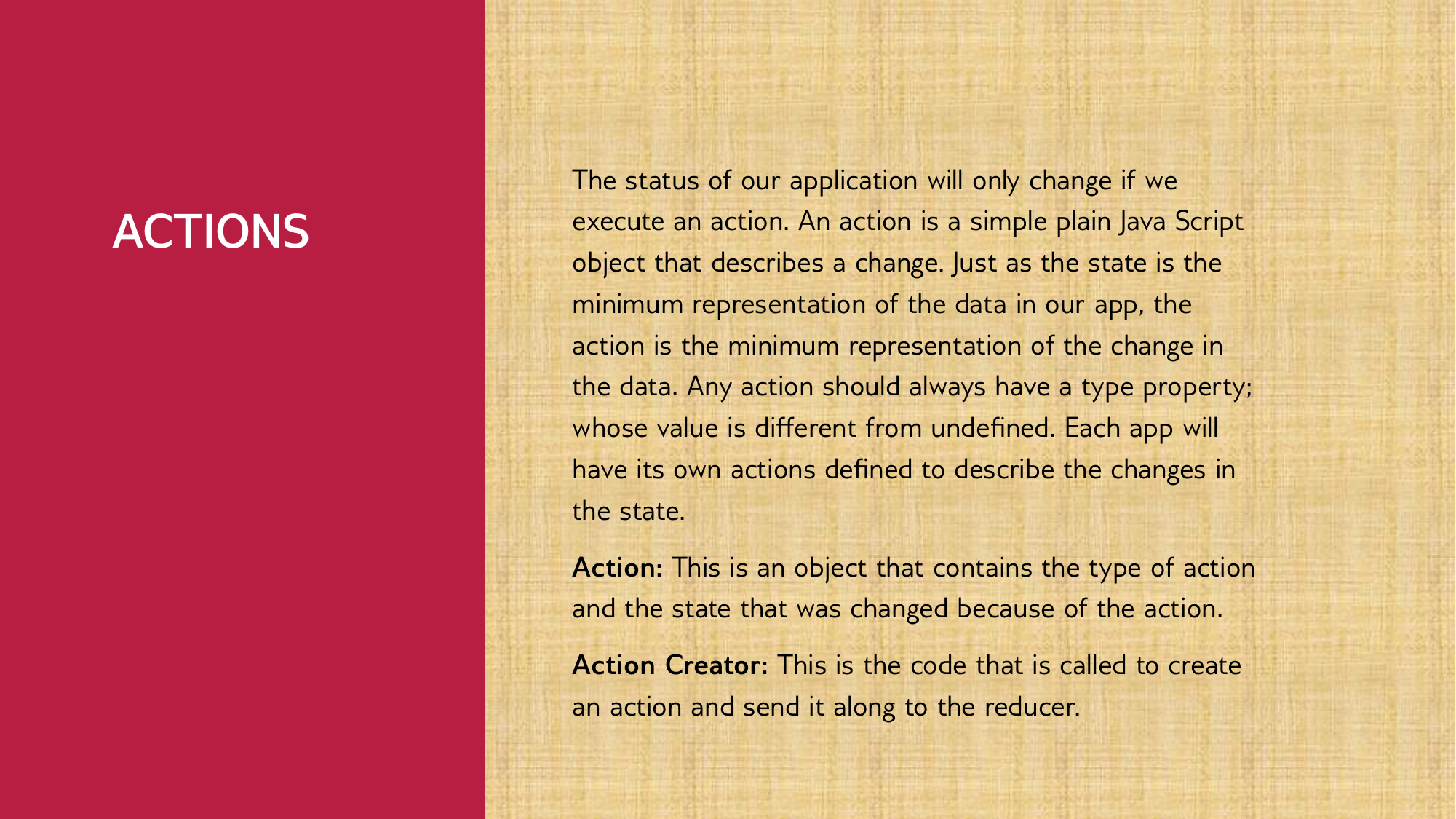

# ACTIONS
The status of our application will only change if we execute an action. An action is a simple plain Java Script object that describes a change. Just as the state is the minimum representation of the data in our app, the action is the minimum representation of the change in the data. Any action should always have a type property; whose value is different from undefined. Each app will have its own actions defined to describe the changes in the state.
Action: This is an object that contains the type of action and the state that was changed because of the action.
Action Creator: This is the code that is called to create an action and send it along to the reducer.